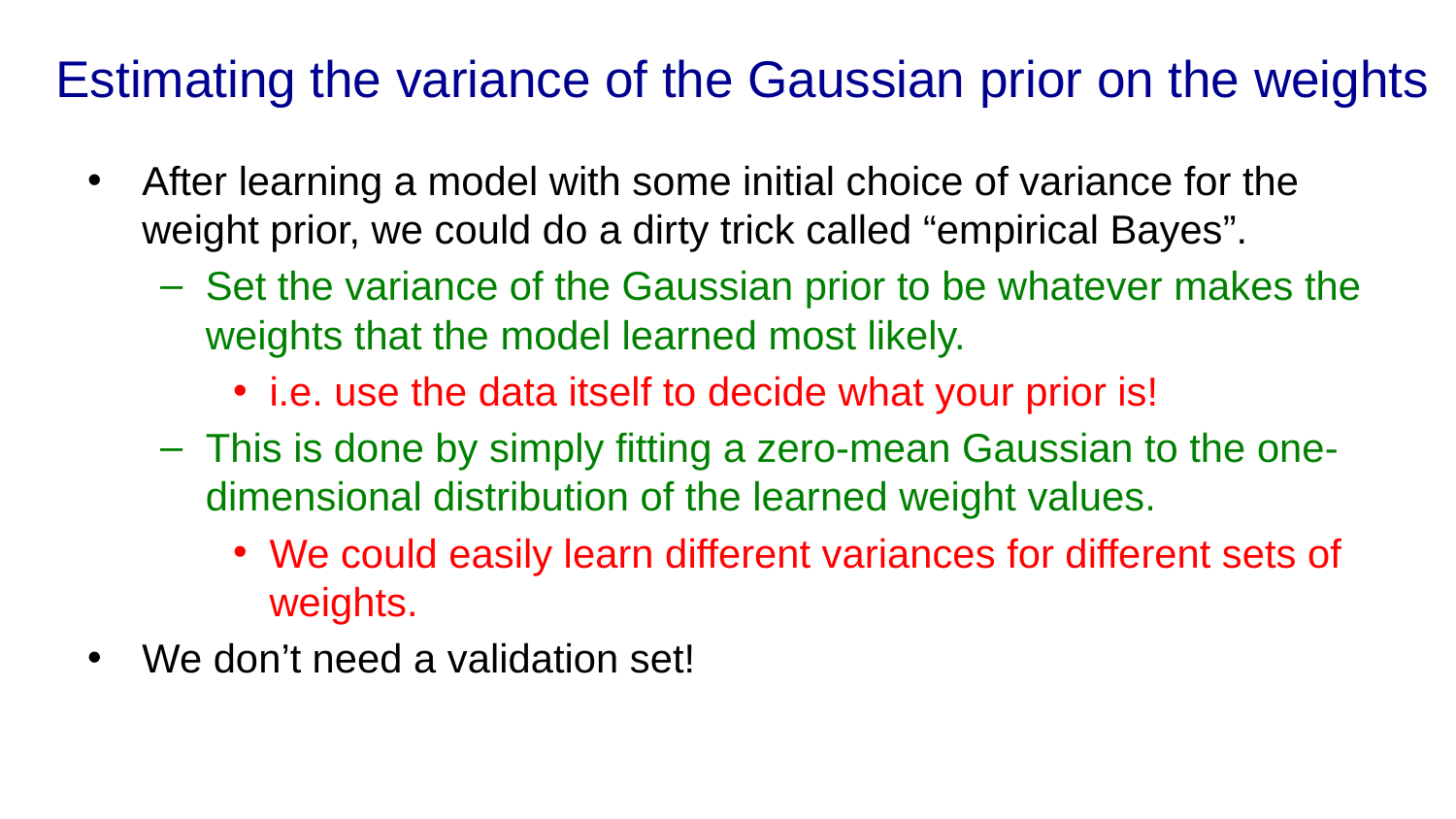

# Estimating the variance of the Gaussian prior on the weights
After learning a model with some initial choice of variance for the weight prior, we could do a dirty trick called “empirical Bayes”.
Set the variance of the Gaussian prior to be whatever makes the weights that the model learned most likely.
i.e. use the data itself to decide what your prior is!
This is done by simply fitting a zero-mean Gaussian to the one-dimensional distribution of the learned weight values.
We could easily learn different variances for different sets of weights.
We don’t need a validation set!